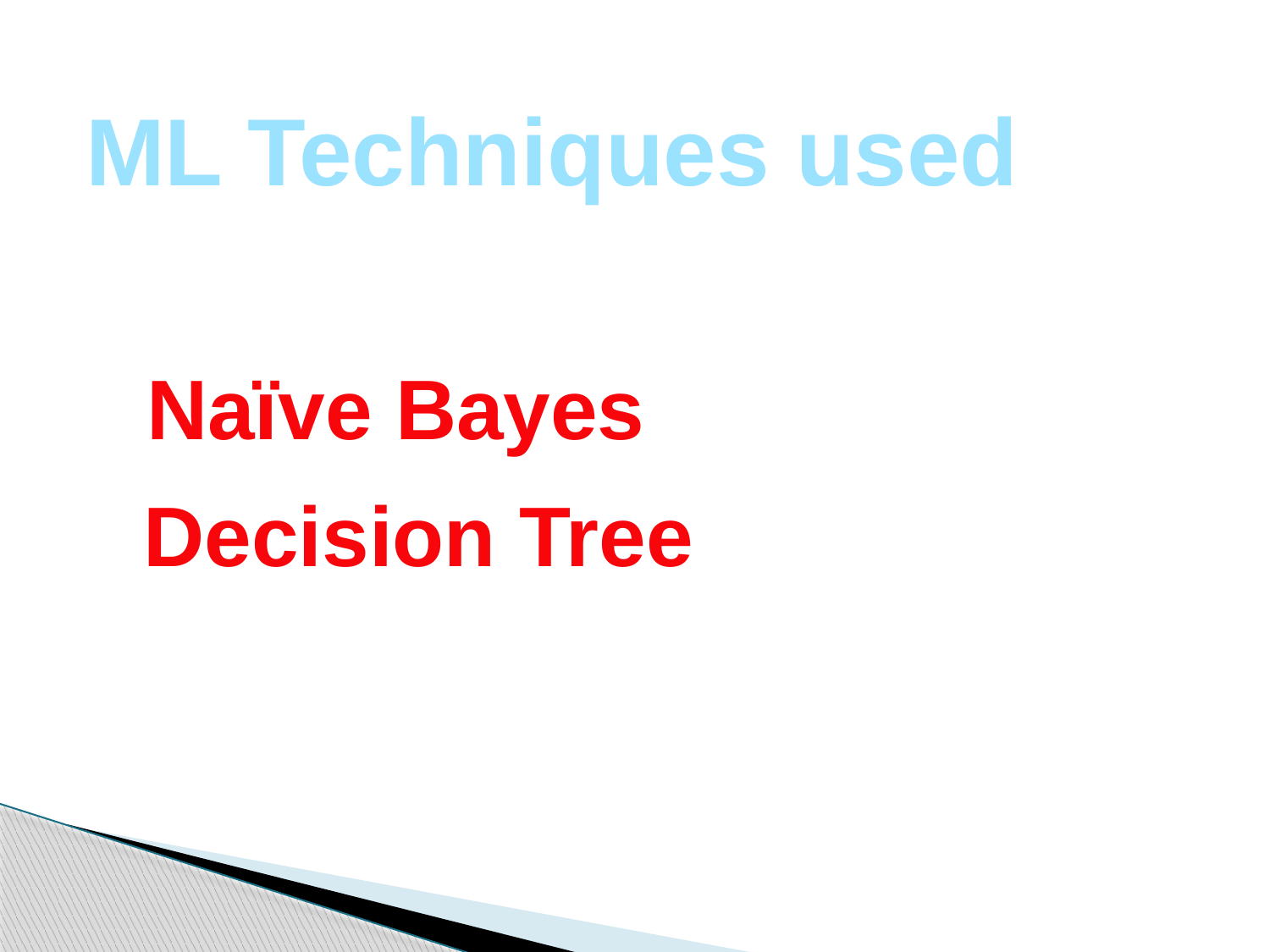

ML Techniques used
Naïve Bayes
Decision Tree